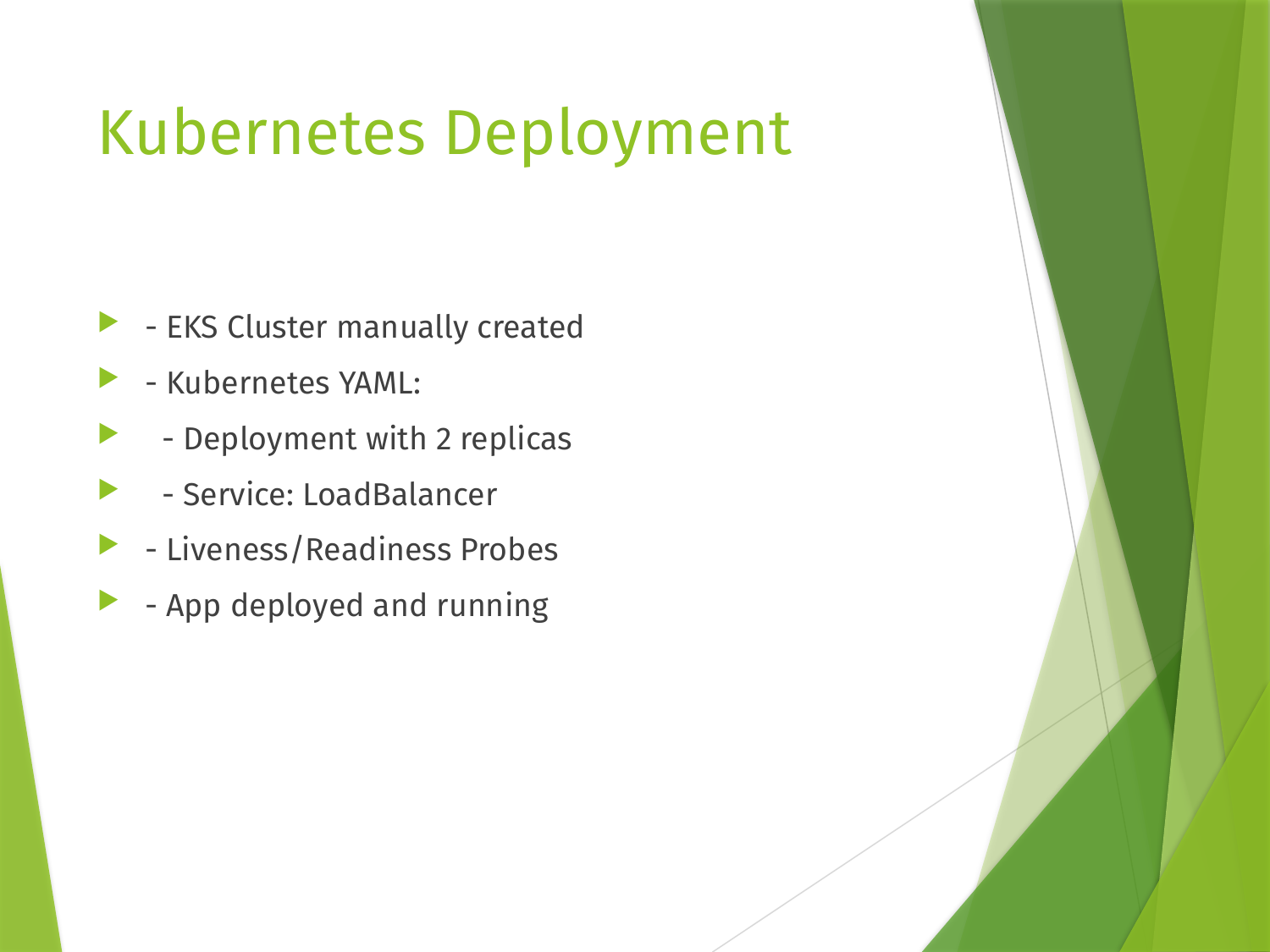

# Kubernetes Deployment
- EKS Cluster manually created
- Kubernetes YAML:
  - Deployment with 2 replicas
  - Service: LoadBalancer
- Liveness/Readiness Probes
- App deployed and running